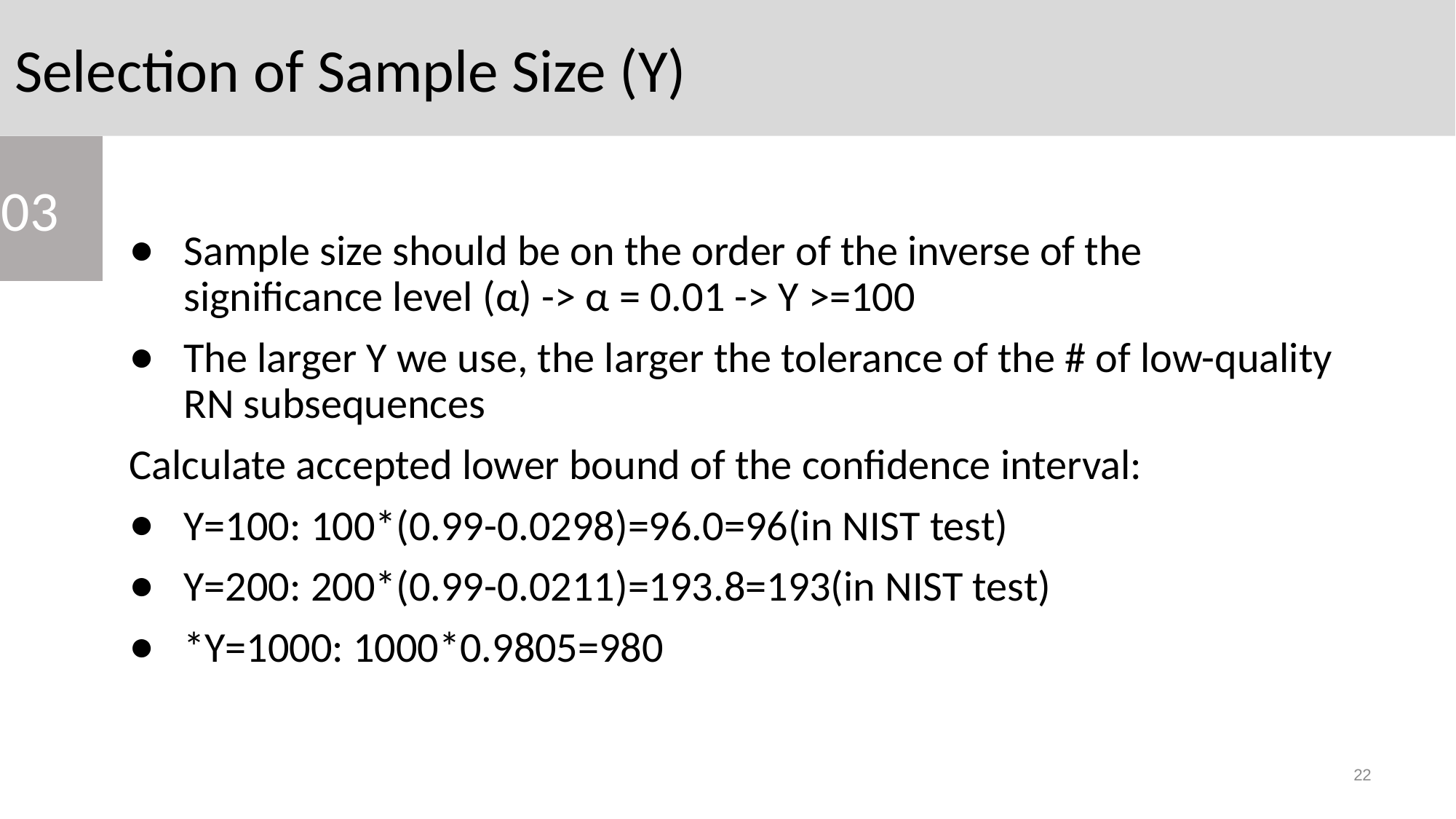

Selection of Sample Size (Y)
03
Sample size should be on the order of the inverse of the significance level (α) -> α = 0.01 -> Y >=100
The larger Y we use, the larger the tolerance of the # of low-quality RN subsequences
Calculate accepted lower bound of the confidence interval:
Y=100: 100*(0.99-0.0298)=96.0=96(in NIST test)
Y=200: 200*(0.99-0.0211)=193.8=193(in NIST test)
*Y=1000: 1000*0.9805=980
22